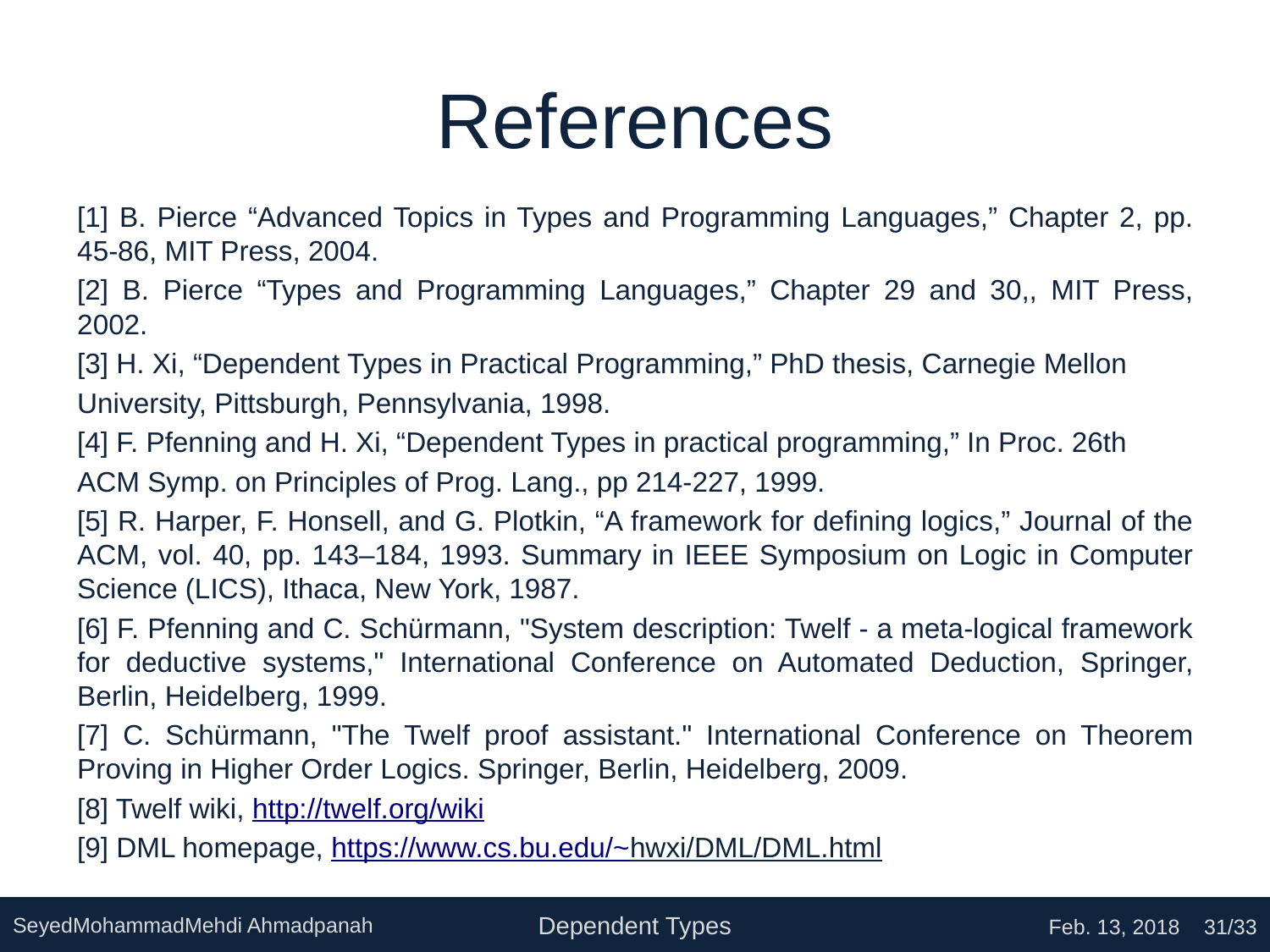

# References
[1] B. Pierce “Advanced Topics in Types and Programming Languages,” Chapter 2, pp. 45-86, MIT Press, 2004.
[2] B. Pierce “Types and Programming Languages,” Chapter 29 and 30,, MIT Press, 2002.
[3] H. Xi, “Dependent Types in Practical Programming,” PhD thesis, Carnegie Mellon
University, Pittsburgh, Pennsylvania, 1998.
[4] F. Pfenning and H. Xi, “Dependent Types in practical programming,” In Proc. 26th
ACM Symp. on Principles of Prog. Lang., pp 214-227, 1999.
[5] R. Harper, F. Honsell, and G. Plotkin, “A framework for defining logics,” Journal of the ACM, vol. 40, pp. 143–184, 1993. Summary in IEEE Symposium on Logic in Computer Science (LICS), Ithaca, New York, 1987.
[6] F. Pfenning and C. Schürmann, "System description: Twelf - a meta-logical framework for deductive systems," International Conference on Automated Deduction, Springer, Berlin, Heidelberg, 1999.
[7] C. Schürmann, "The Twelf proof assistant." International Conference on Theorem Proving in Higher Order Logics. Springer, Berlin, Heidelberg, 2009.
[8] Twelf wiki, http://twelf.org/wiki
[9] DML homepage, https://www.cs.bu.edu/~hwxi/DML/DML.html